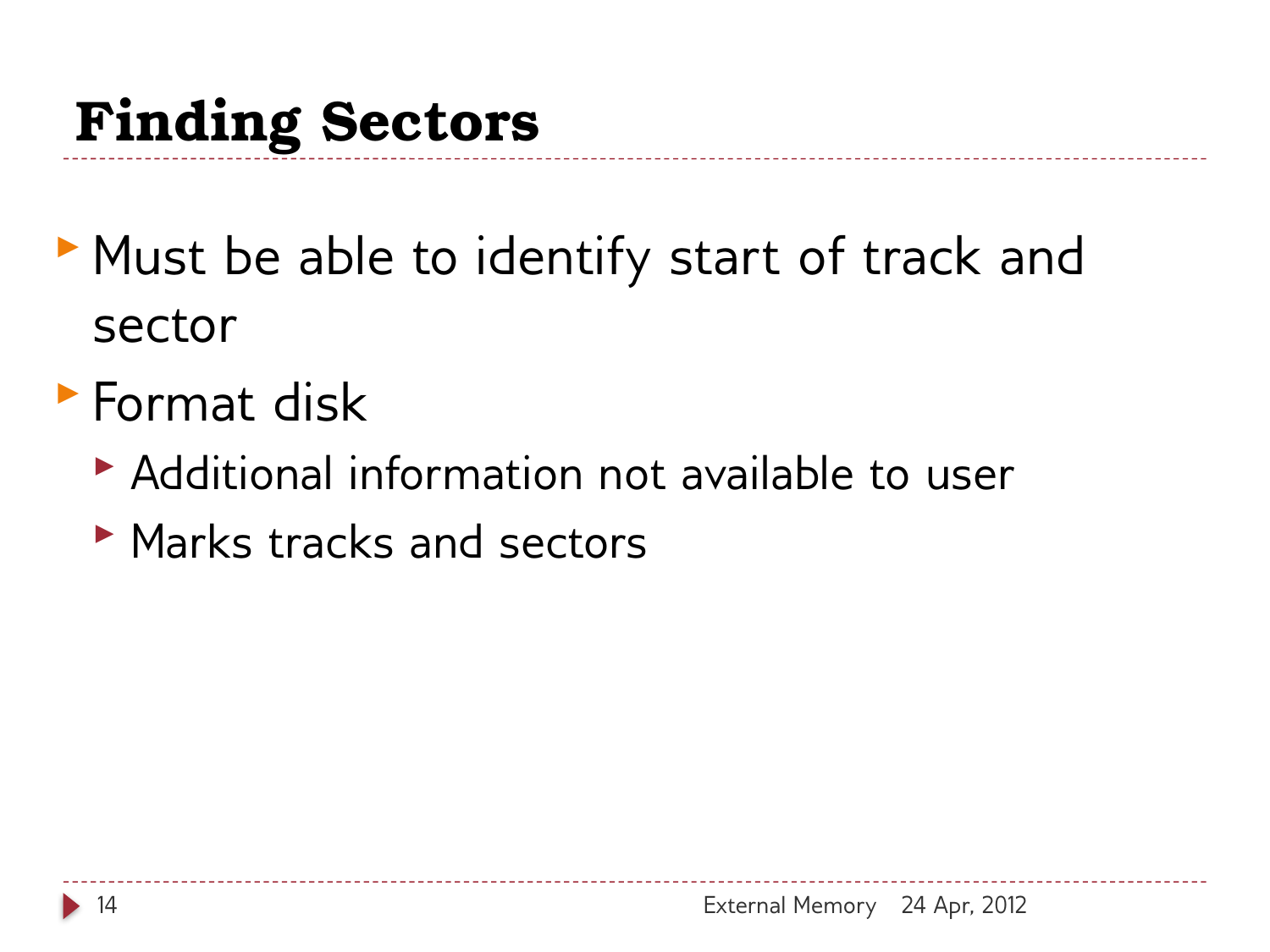

# Finding Sectors
Must be able to identify start of track and sector
Format disk
Additional information not available to user
Marks tracks and sectors

14
External Memory
24 Apr, 2012